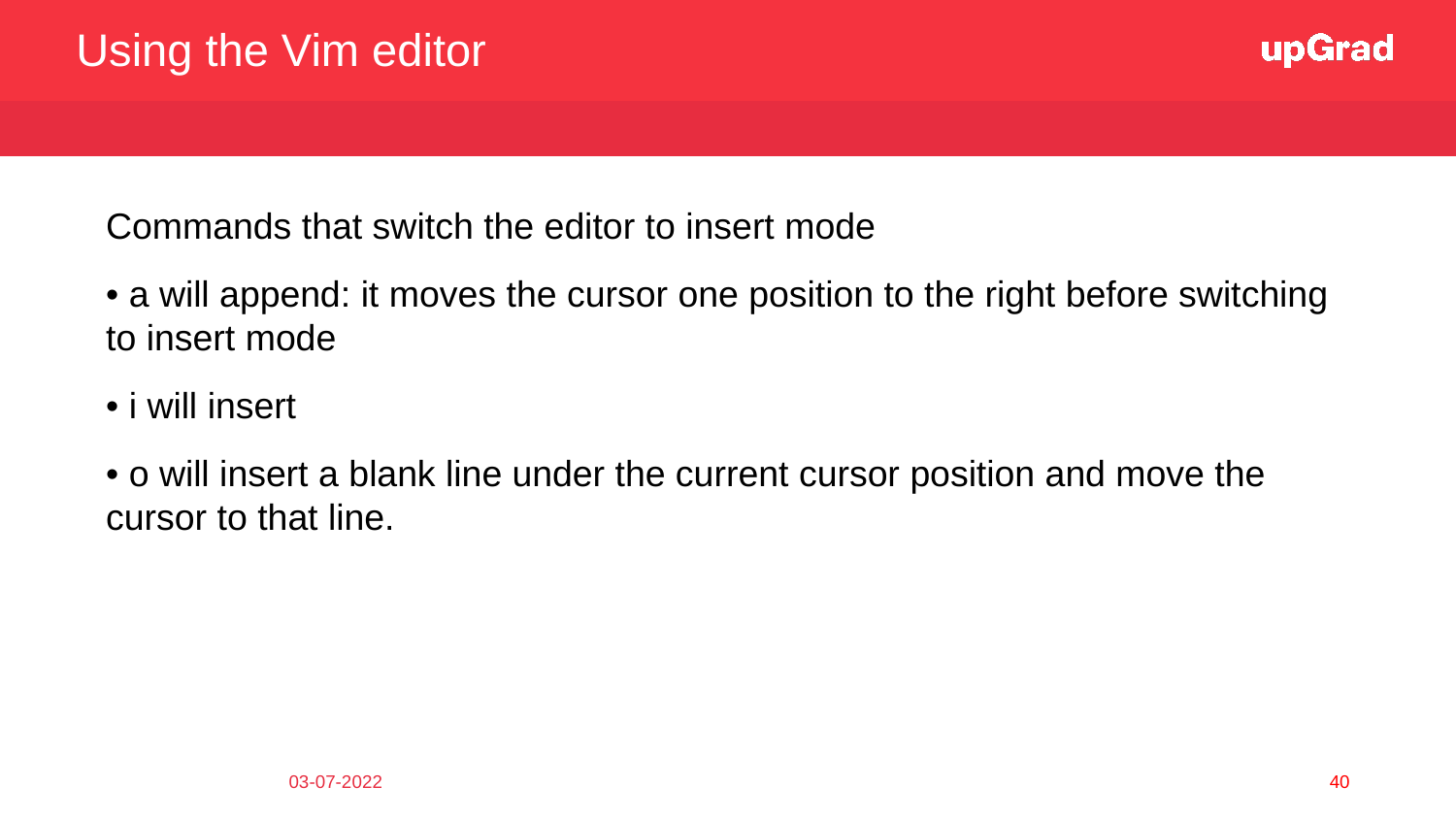

Using the Vim editor

Commands that switch the editor to insert mode
• a will append: it moves the cursor one position to the right before switching to insert mode
• i will insert
• o will insert a blank line under the current cursor position and move the cursor to that line.

40
03-07-2022